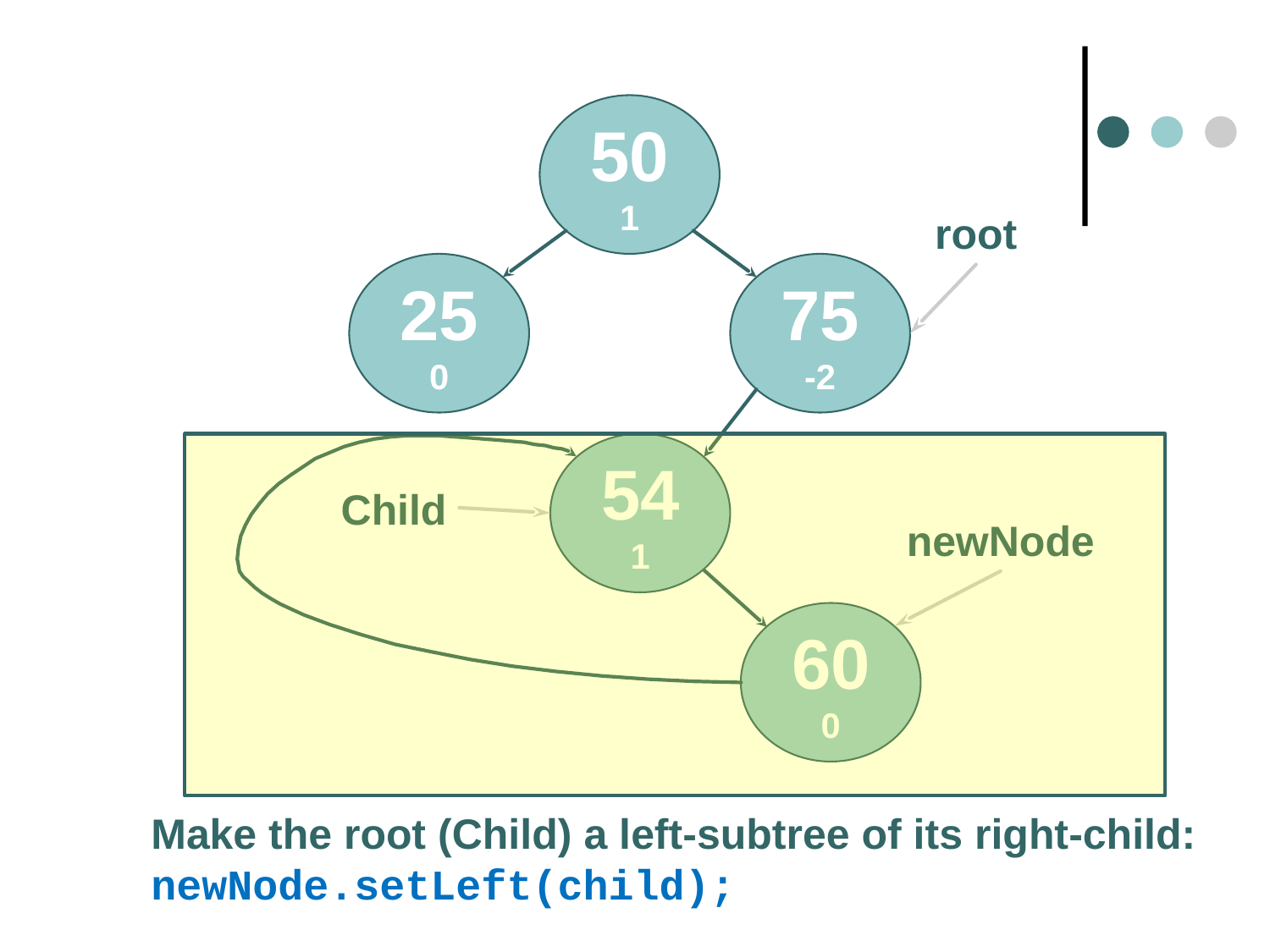

50
1
root

25
0
75
-2

54
1

Child

newNode

60
0
Make the root (Child) a left-subtree of its right-child:
newNode.setLeft(child);